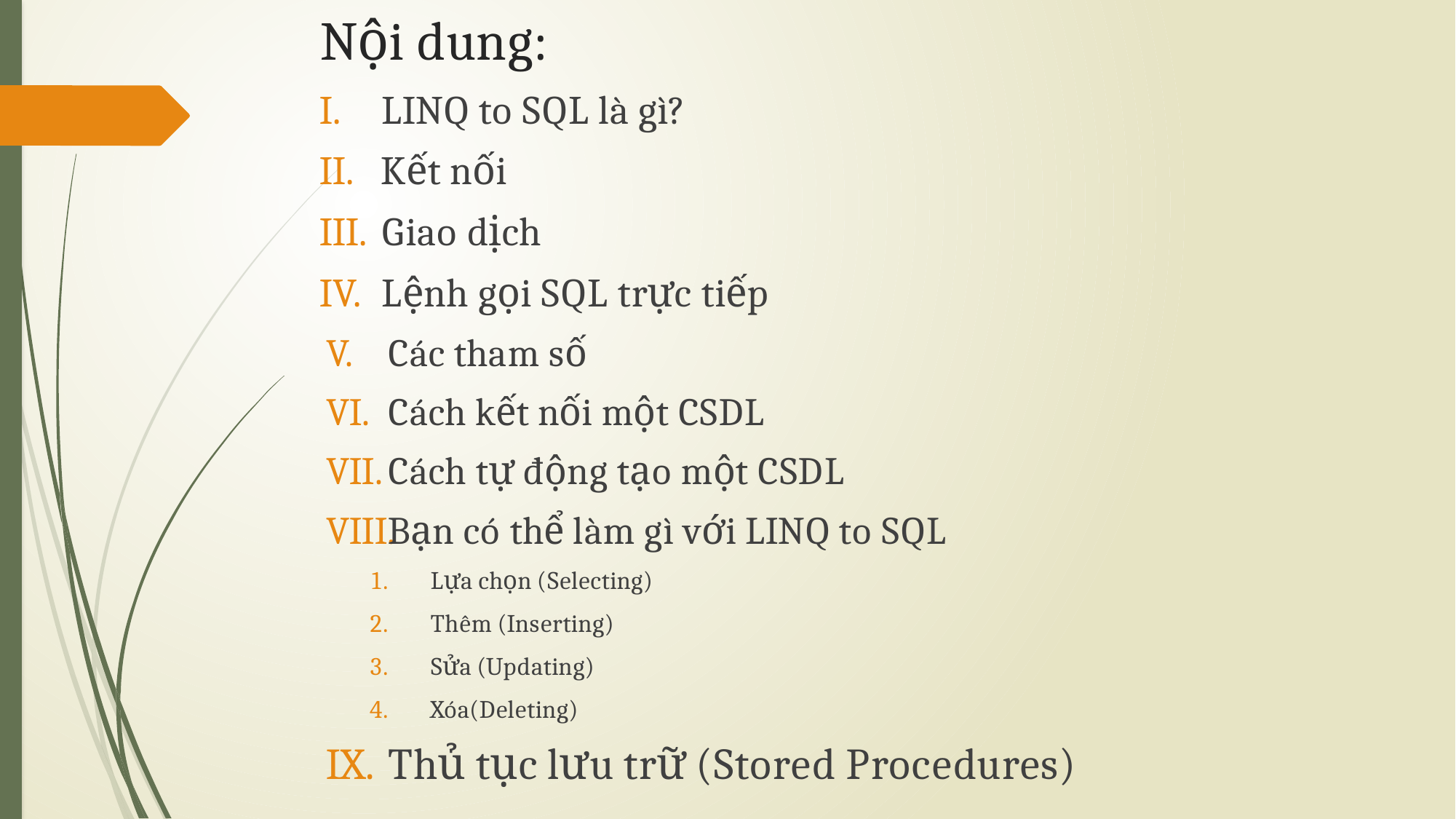

# Nội dung:
LINQ to SQL là gì?
Kết nối
Giao dịch
Lệnh gọi SQL trực tiếp
Các tham số
Cách kết nối một CSDL
Cách tự động tạo một CSDL
Bạn có thể làm gì với LINQ to SQL
Lựa chọn (Selecting)
Thêm (Inserting)
Sửa (Updating)
Xóa(Deleting)
Thủ tục lưu trữ (Stored Procedures)